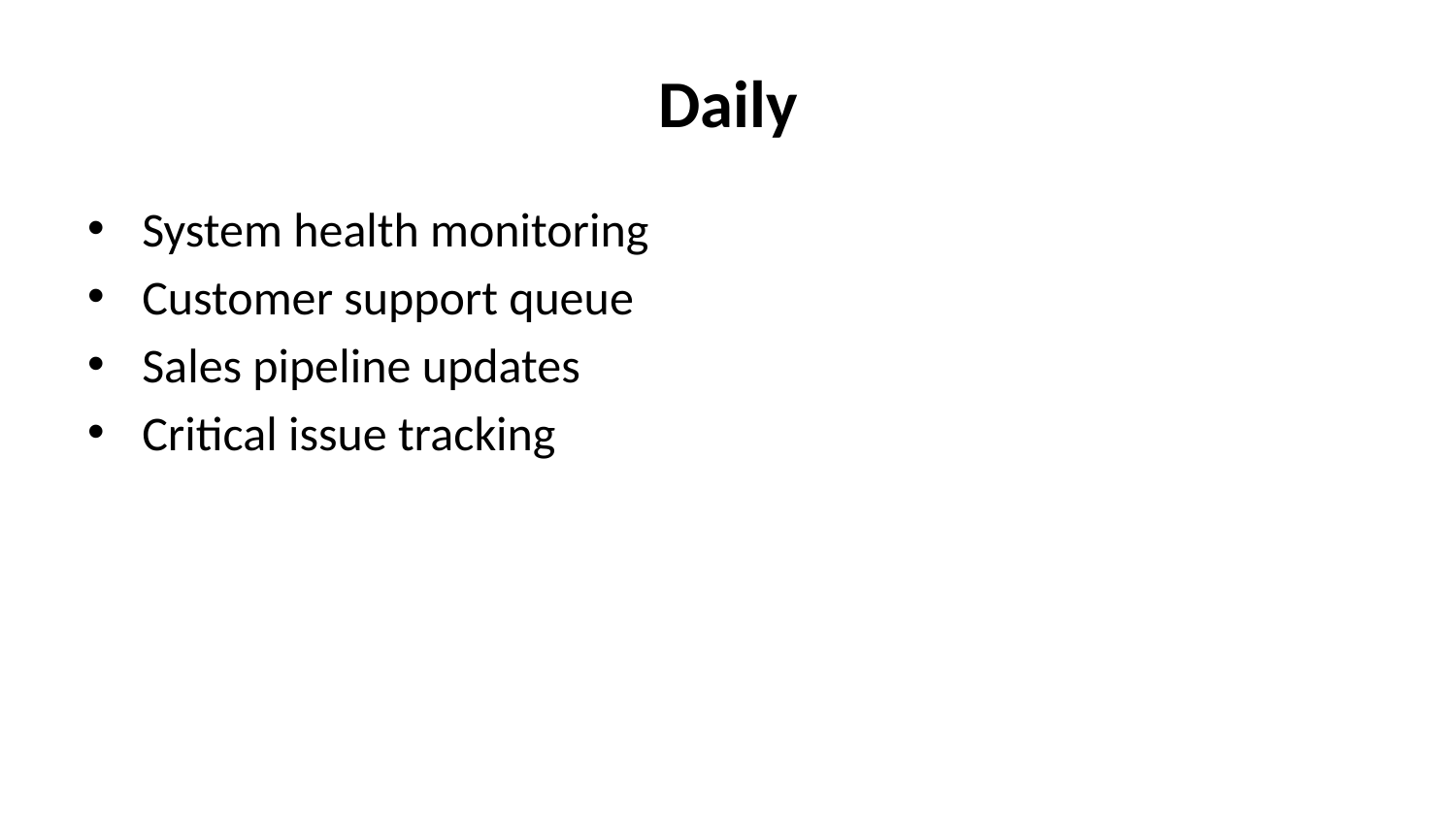

# Daily
System health monitoring
Customer support queue
Sales pipeline updates
Critical issue tracking